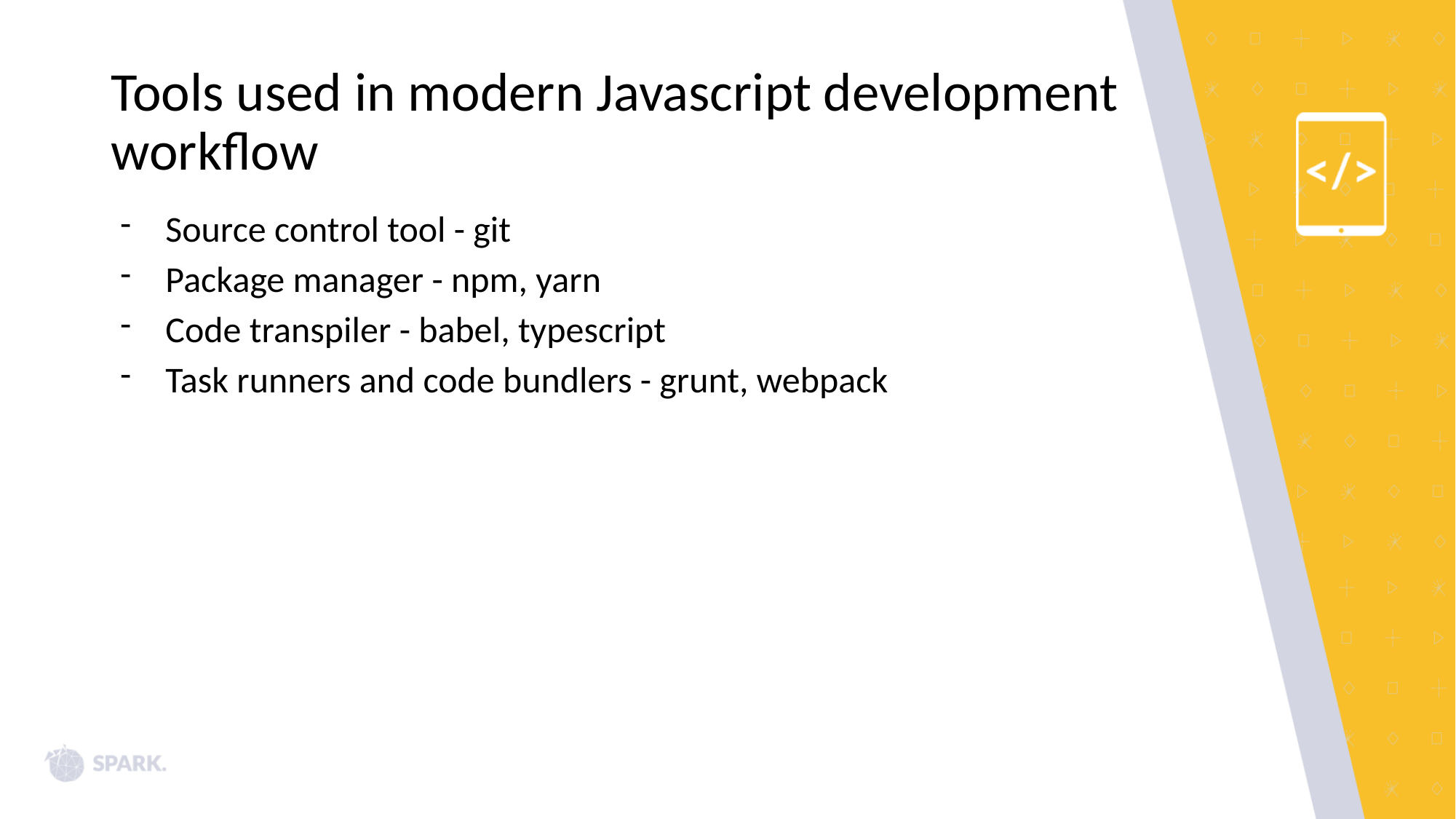

# Tools used in modern Javascript development
workflow
Source control tool - git
Package manager - npm, yarn
Code transpiler - babel, typescript
Task runners and code bundlers - grunt, webpack